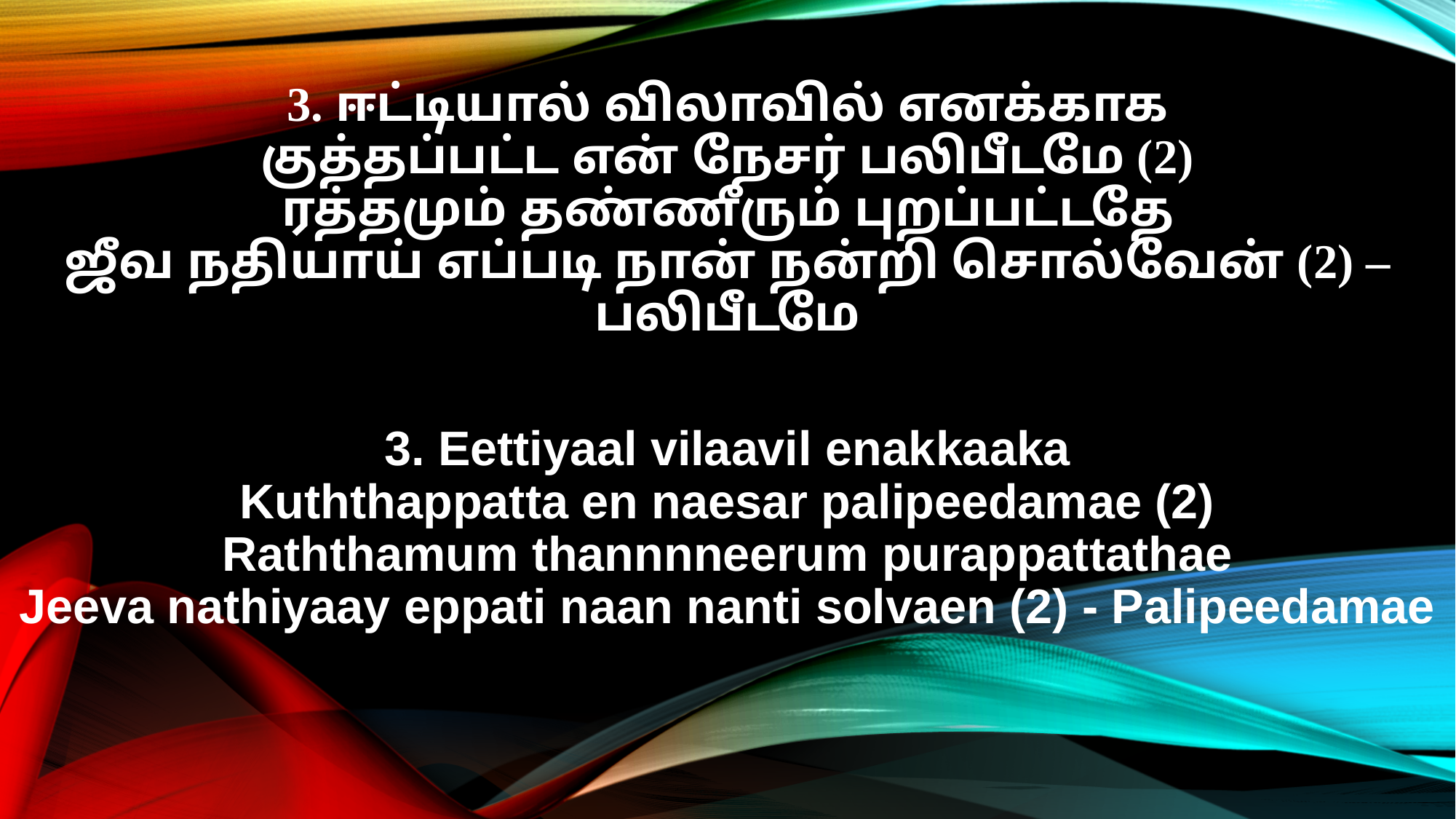

3. ஈட்டியால் விலாவில் எனக்காக
குத்தப்பட்ட என் நேசர் பலிபீடமே (2)
ரத்தமும் தண்ணீரும் புறப்பட்டதே
ஜீவ நதியாய் எப்படி நான் நன்றி சொல்வேன் (2) – பலிபீடமே

3. Eettiyaal vilaavil enakkaaka
Kuththappatta en naesar palipeedamae (2)
Raththamum thannnneerum purappattathae
Jeeva nathiyaay eppati naan nanti solvaen (2) - Palipeedamae